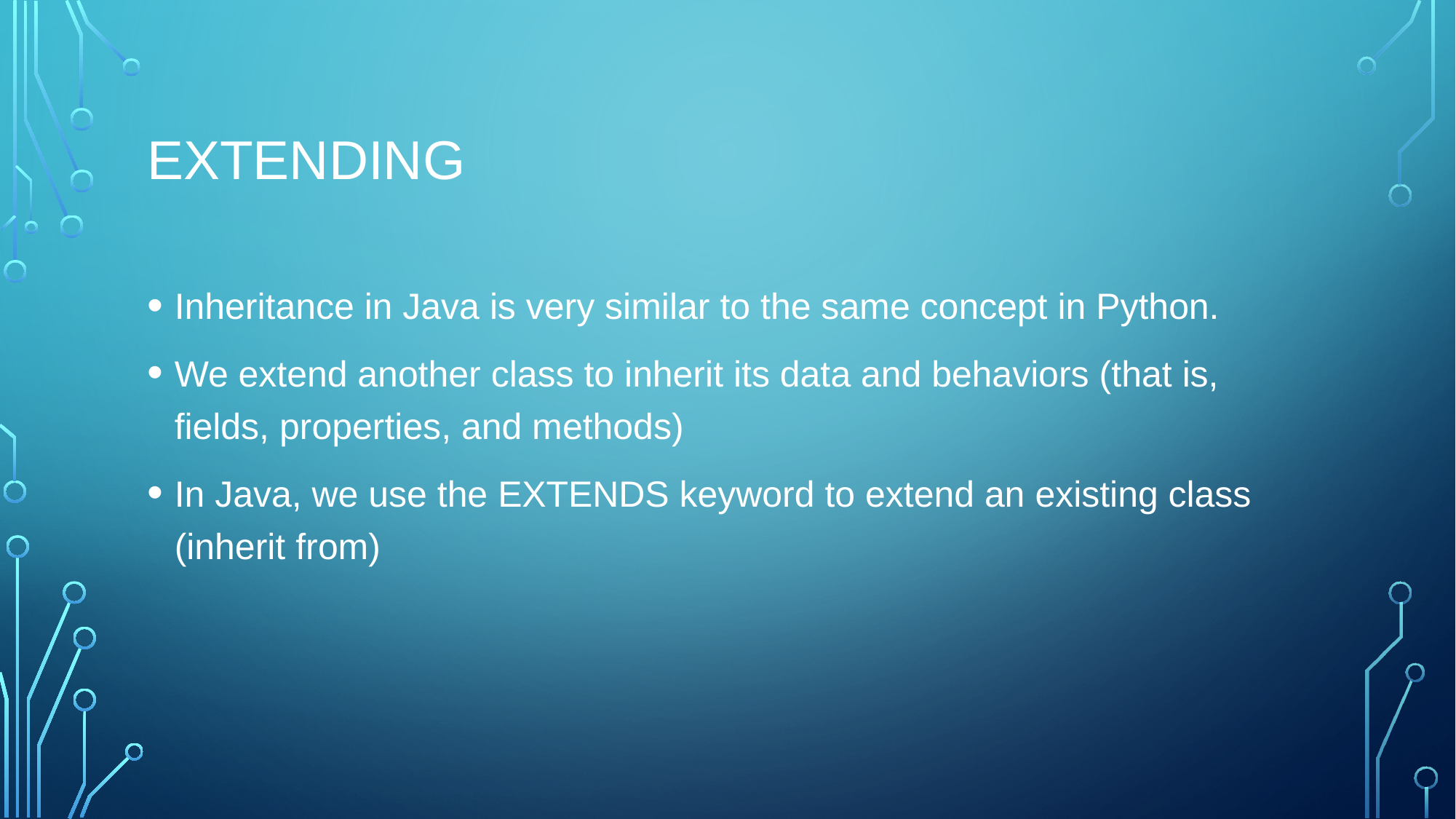

# Extending
Inheritance in Java is very similar to the same concept in Python.
We extend another class to inherit its data and behaviors (that is, fields, properties, and methods)
In Java, we use the EXTENDS keyword to extend an existing class (inherit from)